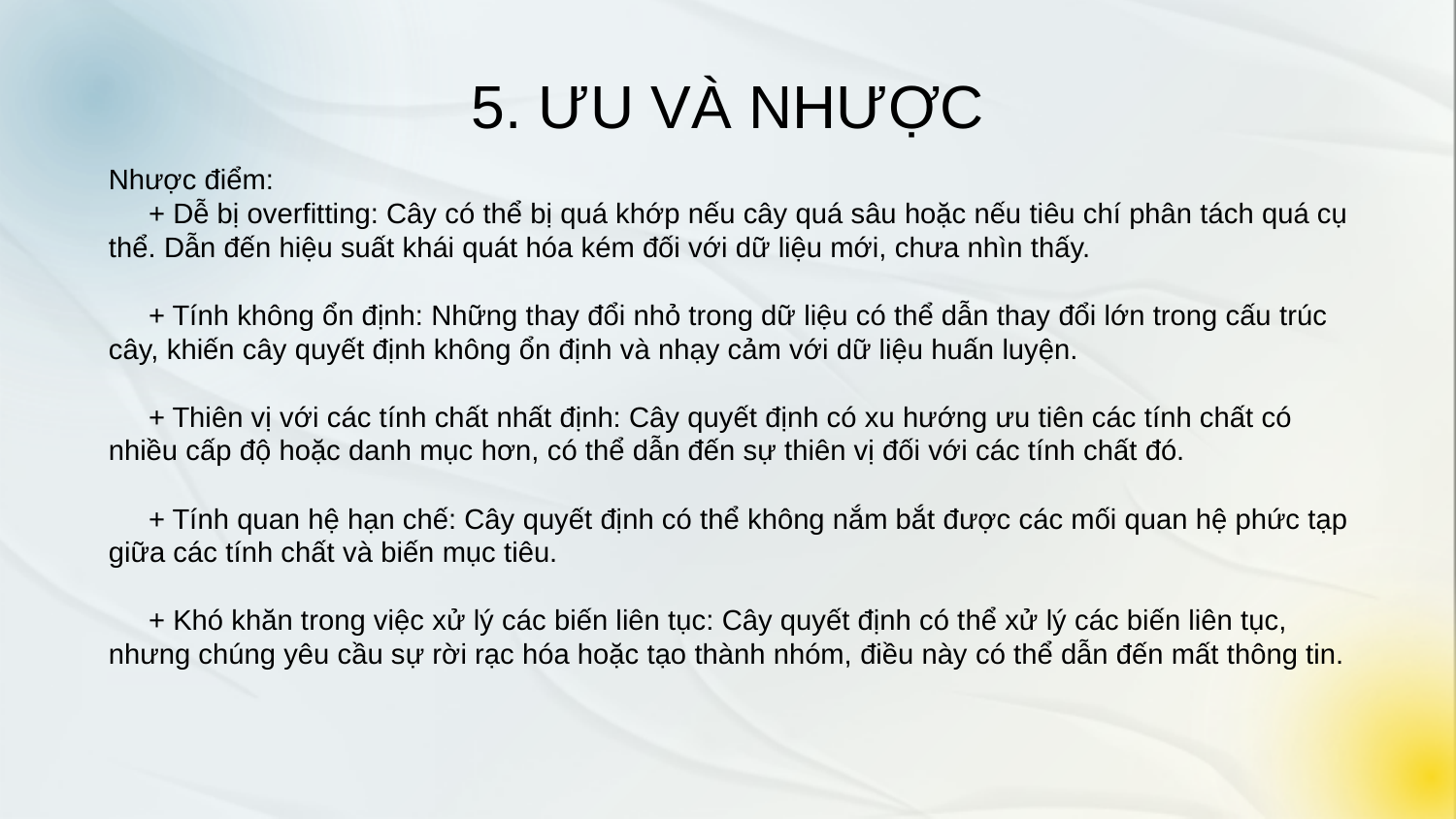

# 5. ƯU VÀ NHƯỢC
Nhược điểm:
     + Dễ bị overfitting: Cây có thể bị quá khớp nếu cây quá sâu hoặc nếu tiêu chí phân tách quá cụ thể. Dẫn đến hiệu suất khái quát hóa kém đối với dữ liệu mới, chưa nhìn thấy.

     + Tính không ổn định: Những thay đổi nhỏ trong dữ liệu có thể dẫn thay đổi lớn trong cấu trúc cây, khiến cây quyết định không ổn định và nhạy cảm với dữ liệu huấn luyện.

     + Thiên vị với các tính chất nhất định: Cây quyết định có xu hướng ưu tiên các tính chất có nhiều cấp độ hoặc danh mục hơn, có thể dẫn đến sự thiên vị đối với các tính chất đó.

     + Tính quan hệ hạn chế: Cây quyết định có thể không nắm bắt được các mối quan hệ phức tạp giữa các tính chất và biến mục tiêu.

     + Khó khăn trong việc xử lý các biến liên tục: Cây quyết định có thể xử lý các biến liên tục, nhưng chúng yêu cầu sự rời rạc hóa hoặc tạo thành nhóm, điều này có thể dẫn đến mất thông tin.